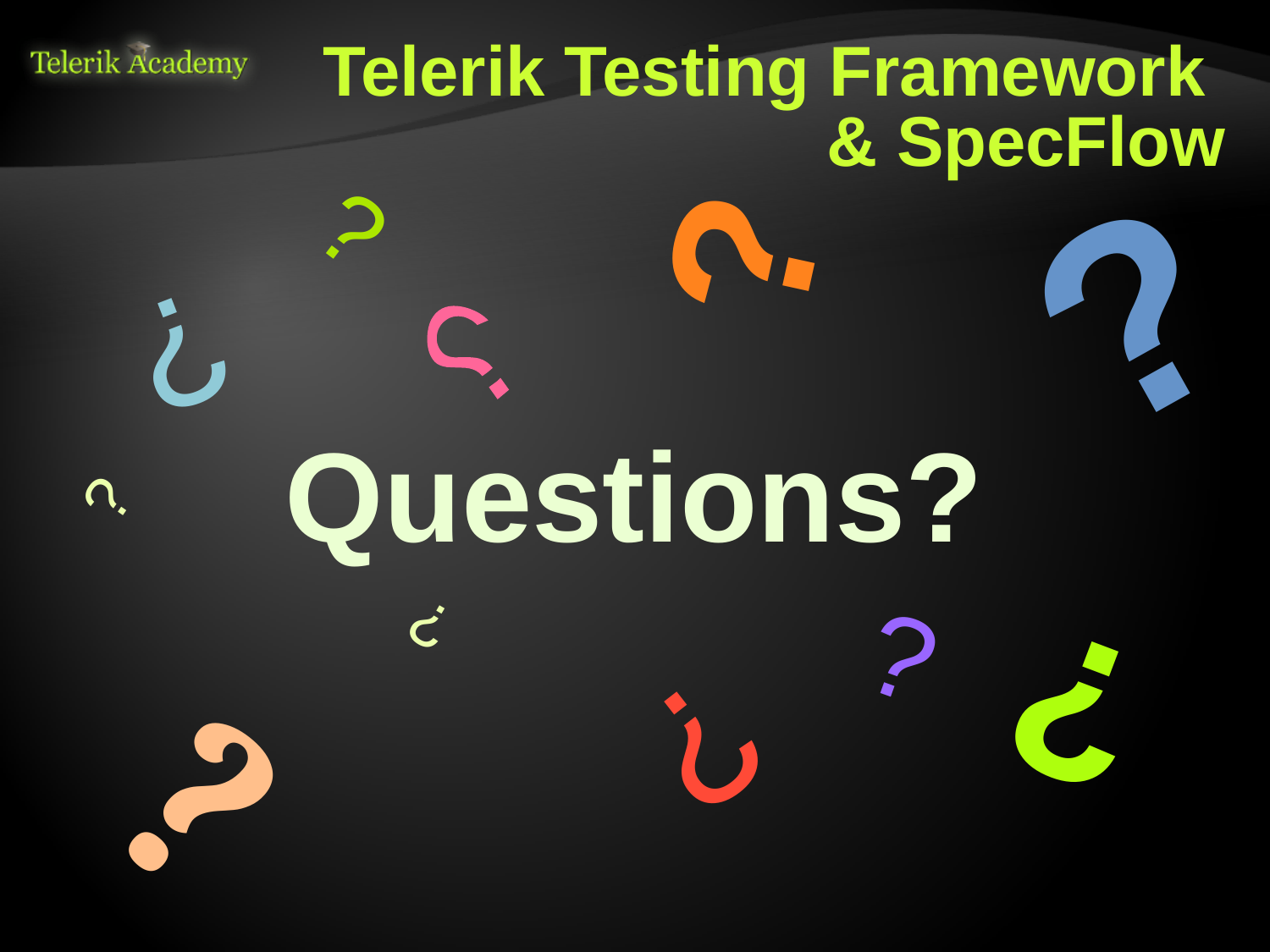

# Telerik Testing Framework & SpecFlow
?
?
?
?
?
Questions?
?
?
?
?
?
?